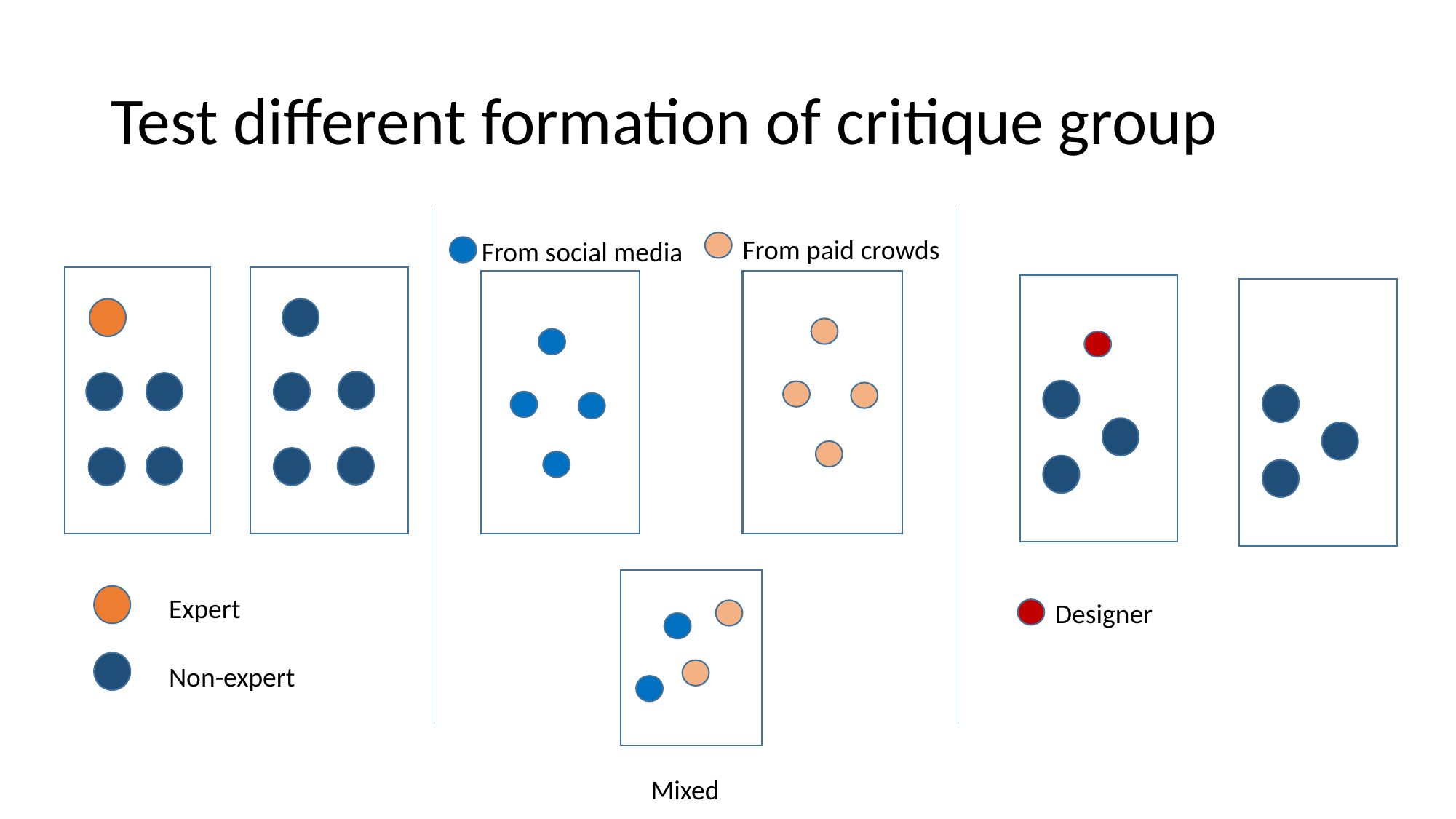

# Test different formation of critique group
From paid crowds
From social media

Expert
Designer

Non-expert

Mixed